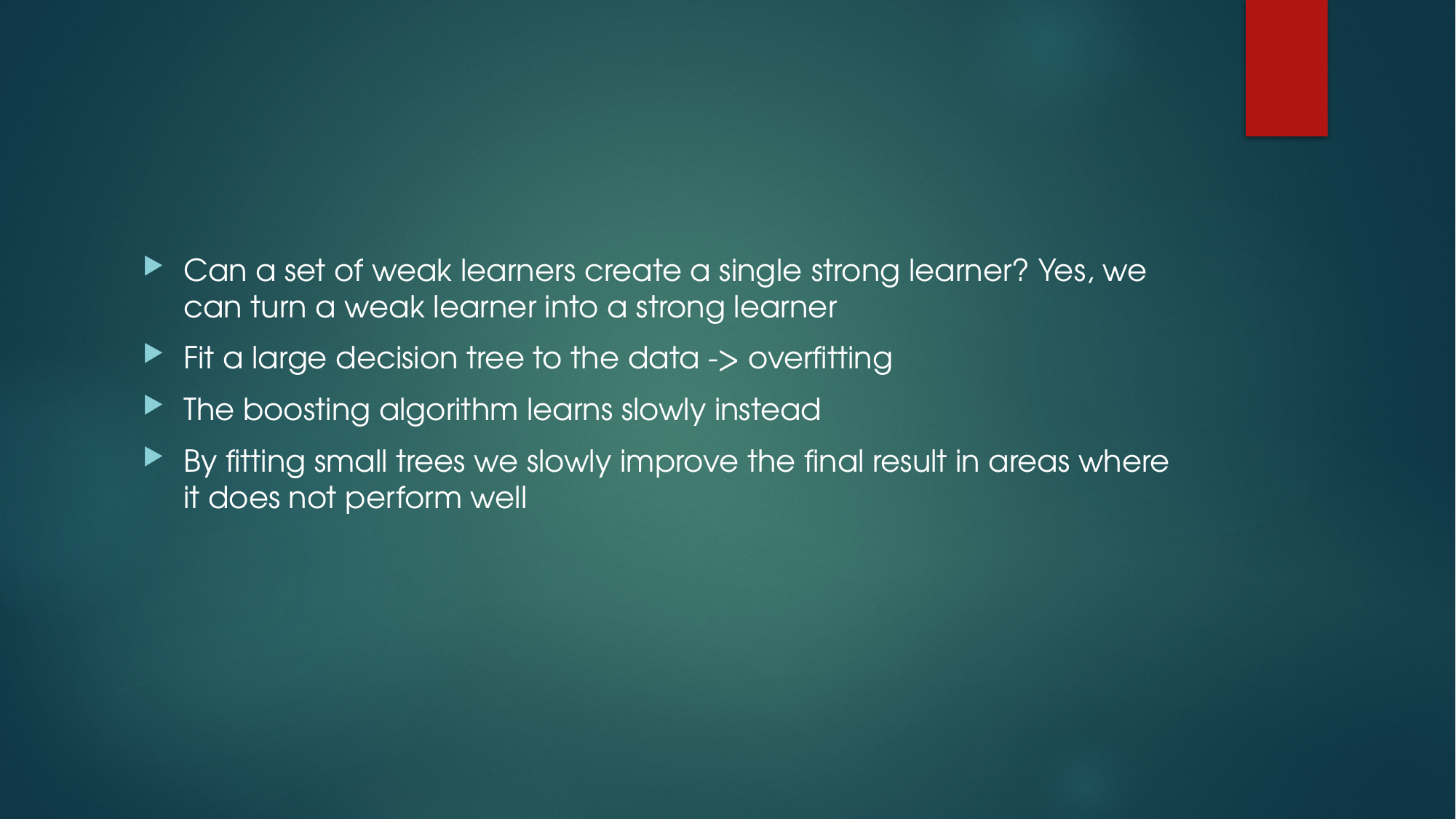

#
Can a set of weak learners create a single strong learner? Yes, we can turn a weak learner into a strong learner
Fit a large decision tree to the data -> overfitting
The boosting algorithm learns slowly instead
By fitting small trees we slowly improve the final result in areas where it does not perform well